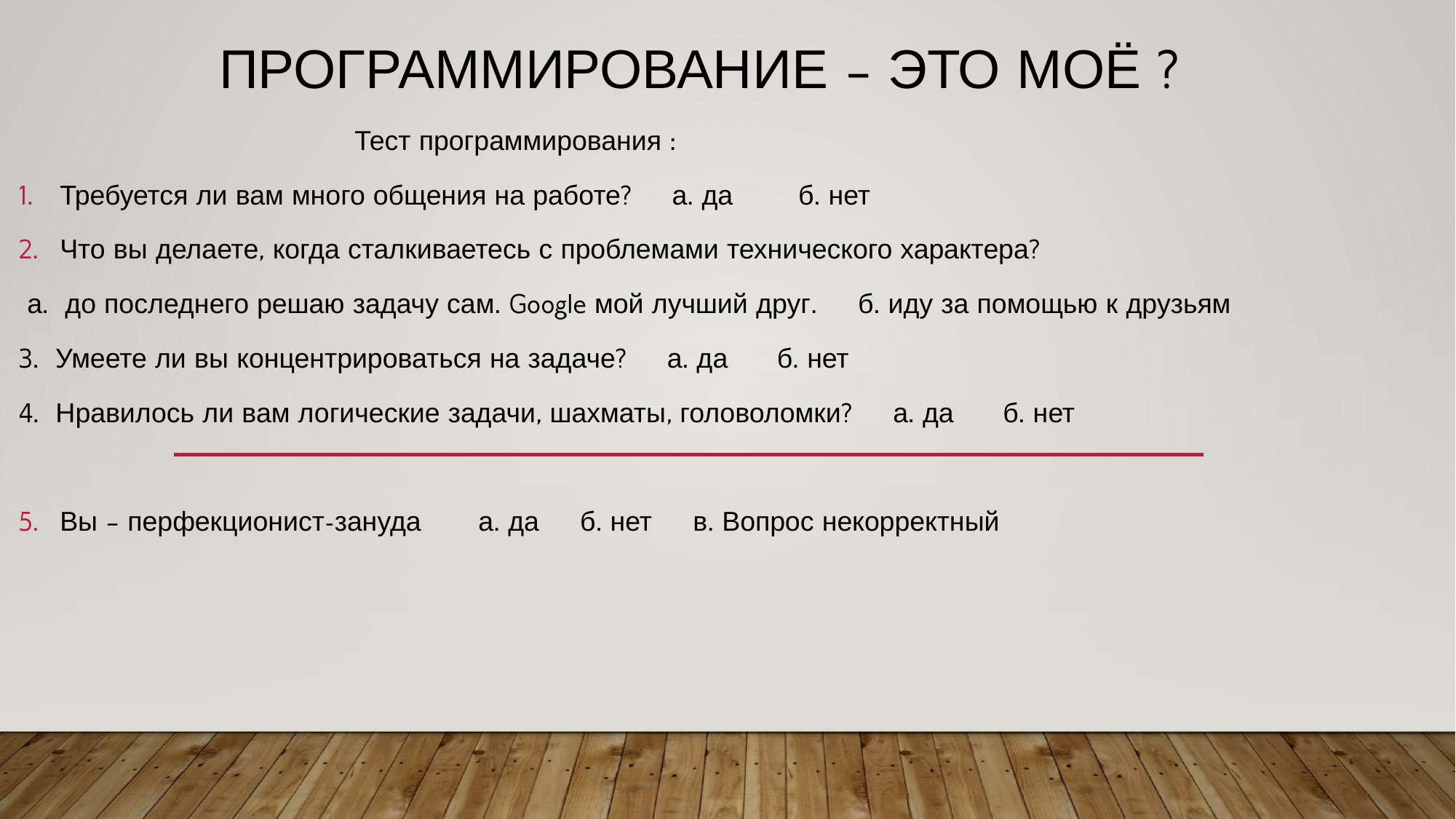

# Программирование – это моё ?
                                         Тест программирования :
Требуется ли вам много общения на работе?     а. да        б. нет
Что вы делаете, когда сталкиваетесь с проблемами технического характера?
 а.  до последнего решаю задачу сам. Google мой лучший друг.     б. иду за помощью к друзьям
3.  Умеете ли вы концентрироваться на задаче?     а. да      б. нет
4.  Нравилось ли вам логические задачи, шахматы, головоломки?     а. да      б. нет

Вы – перфекционист-зануда       а. да     б. нет     в. Вопрос некорректный